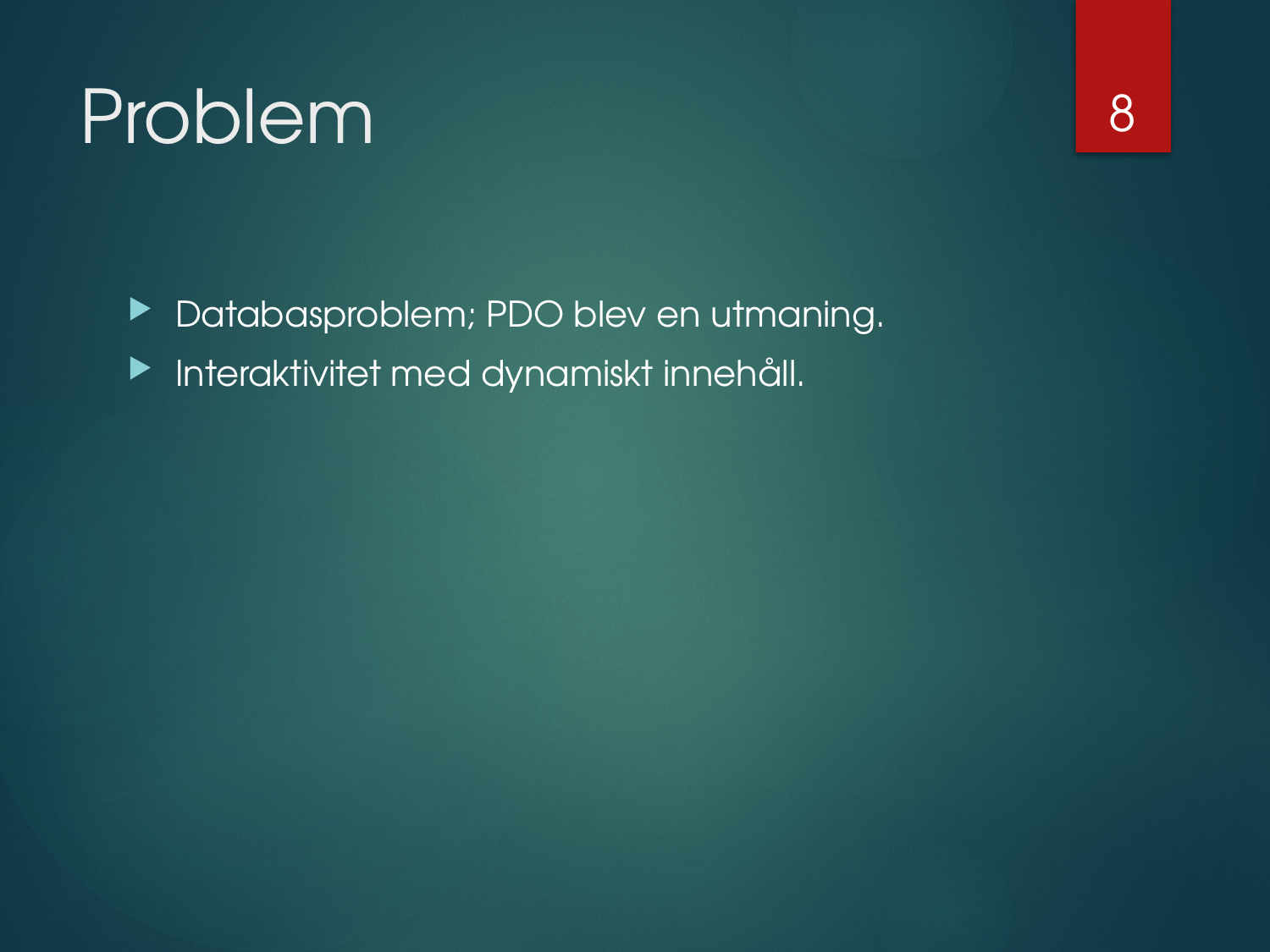

8
# Problem
Databasproblem; PDO blev en utmaning.
Interaktivitet med dynamiskt innehåll.